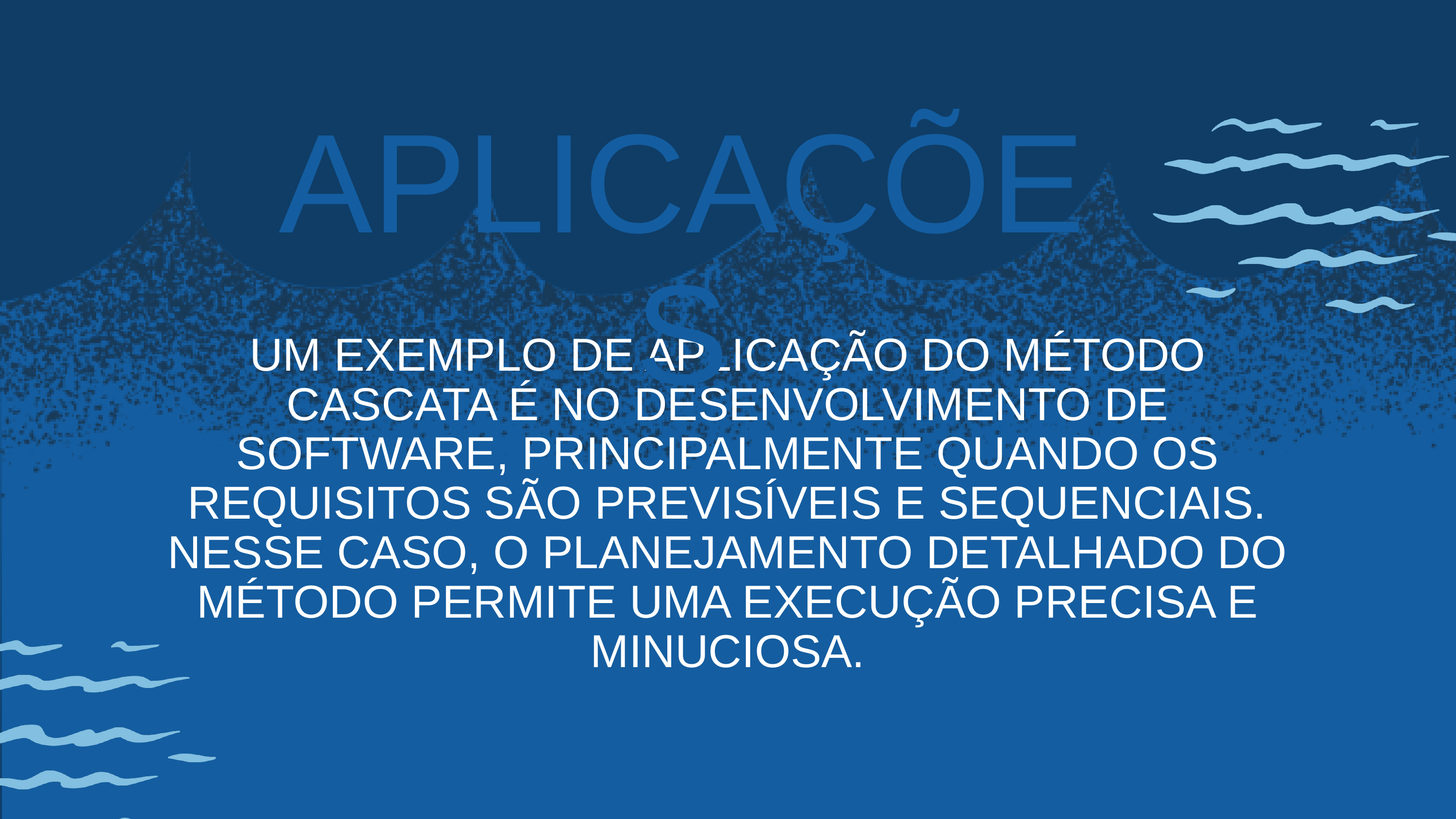

APLICAÇÕES

UM EXEMPLO DE APLICAÇÃO DO MÉTODO CASCATA É NO DESENVOLVIMENTO DE SOFTWARE, PRINCIPALMENTE QUANDO OS REQUISITOS SÃO PREVISÍVEIS E SEQUENCIAIS. NESSE CASO, O PLANEJAMENTO DETALHADO DO MÉTODO PERMITE UMA EXECUÇÃO PRECISA E MINUCIOSA.